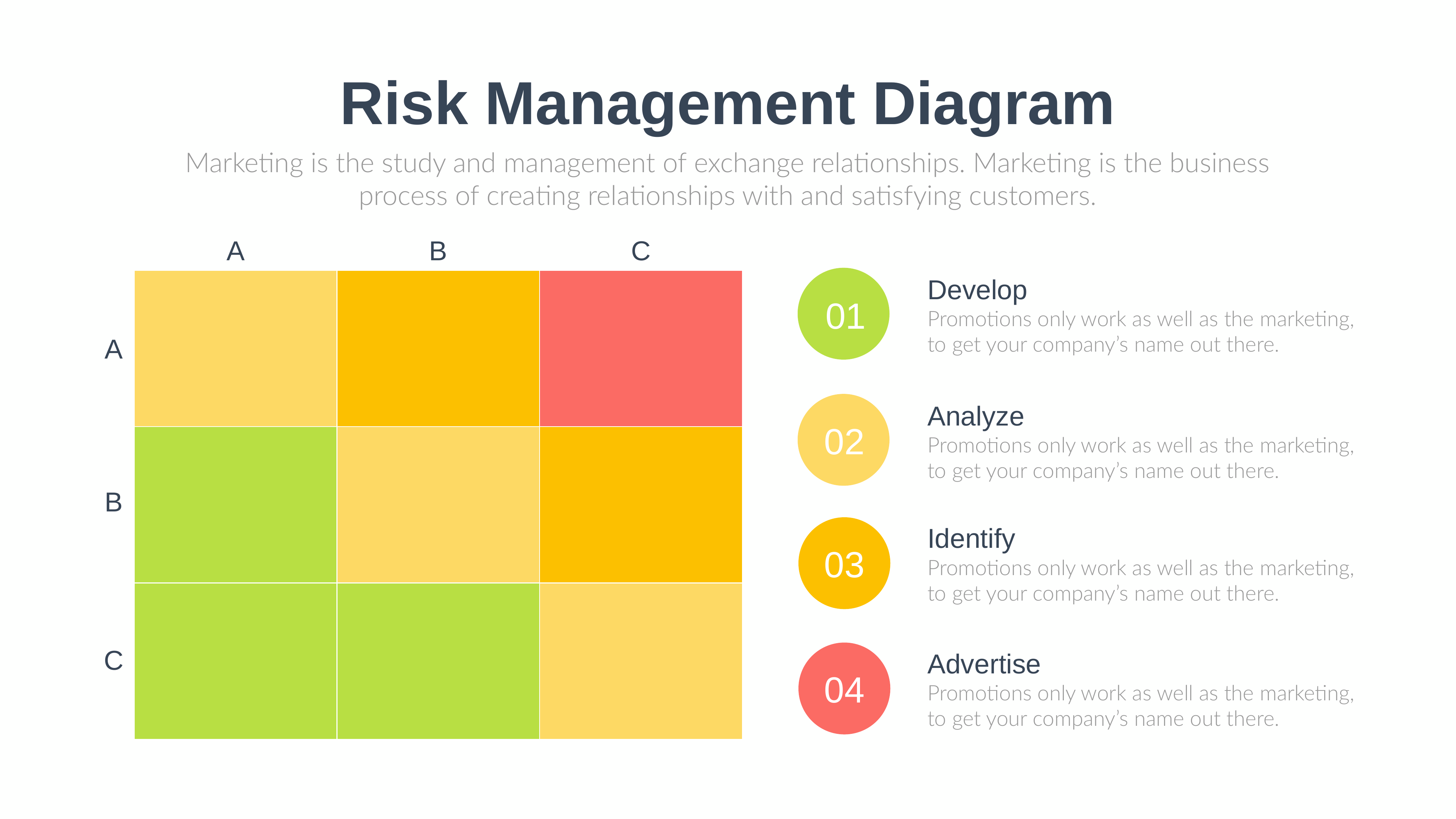

Risk Management Diagram
Marketing is the study and management of exchange relationships. Marketing is the business process of creating relationships with and satisfying customers.
A
B
C

Develop

01
Promotions only work as well as the marketing, to get your company’s name out there.
A

Analyze
02
Promotions only work as well as the marketing, to get your company’s name out there.
B

Identify
03
Promotions only work as well as the marketing, to get your company’s name out there.
C

Advertise
04
Promotions only work as well as the marketing, to get your company’s name out there.